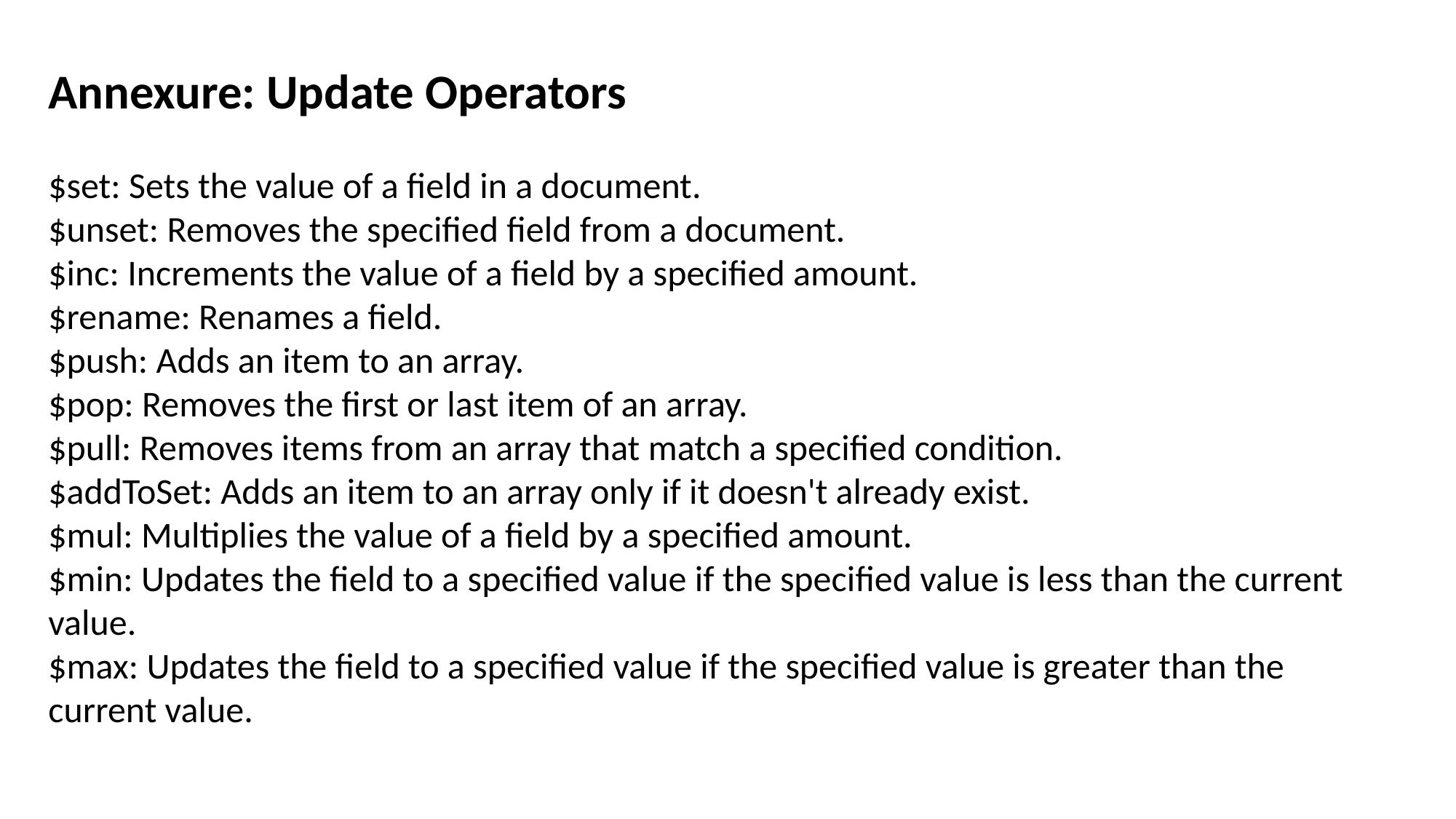

Annexure: Update Operators

$set: Sets the value of a field in a document.
$unset: Removes the specified field from a document.
$inc: Increments the value of a field by a specified amount.
$rename: Renames a field.
$push: Adds an item to an array.
$pop: Removes the first or last item of an array.
$pull: Removes items from an array that match a specified condition.
$addToSet: Adds an item to an array only if it doesn't already exist.
$mul: Multiplies the value of a field by a specified amount.
$min: Updates the field to a specified value if the specified value is less than the current value.
$max: Updates the field to a specified value if the specified value is greater than the current value.